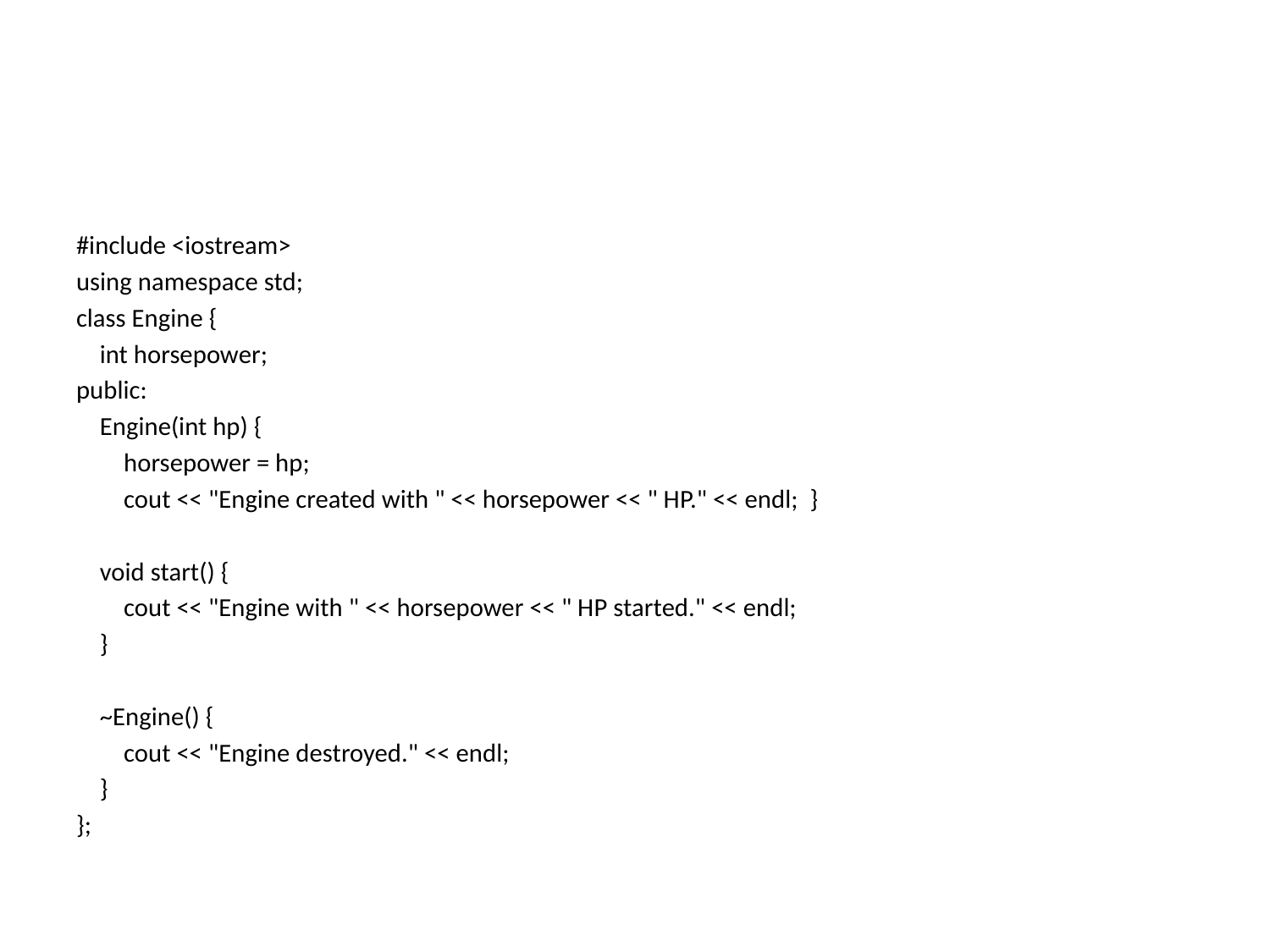

#
#include <iostream>
using namespace std;
class Engine {
    int horsepower;
public:
    Engine(int hp) {
        horsepower = hp;
        cout << "Engine created with " << horsepower << " HP." << endl;  }

    void start() {
        cout << "Engine with " << horsepower << " HP started." << endl;
    }

    ~Engine() {
        cout << "Engine destroyed." << endl;
    }
};